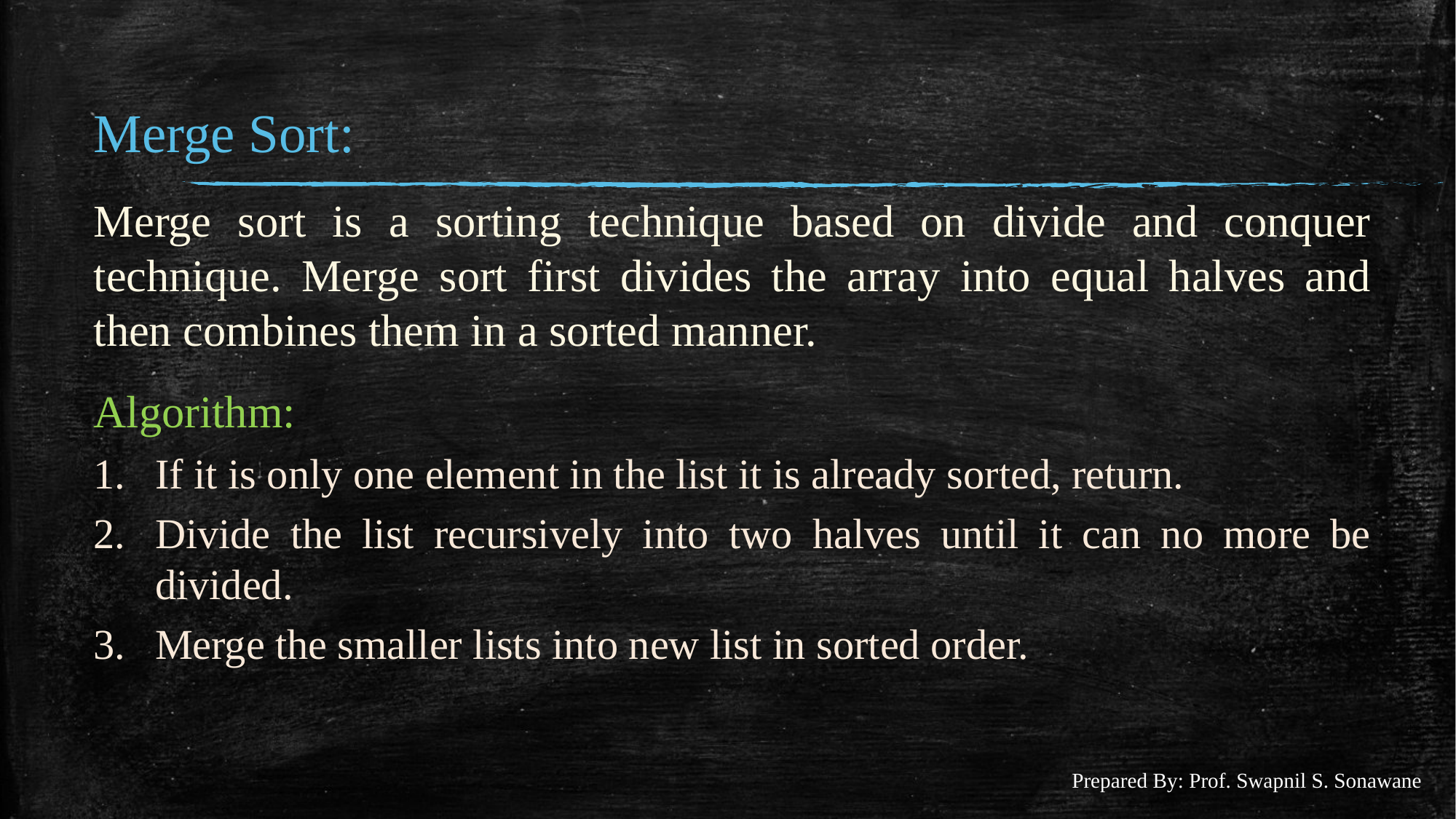

#
Merge Sort:
Merge sort is a sorting technique based on divide and conquer technique. Merge sort first divides the array into equal halves and then combines them in a sorted manner.
Algorithm:
If it is only one element in the list it is already sorted, return.
Divide the list recursively into two halves until it can no more be divided.
Merge the smaller lists into new list in sorted order.
Prepared By: Prof. Swapnil S. Sonawane